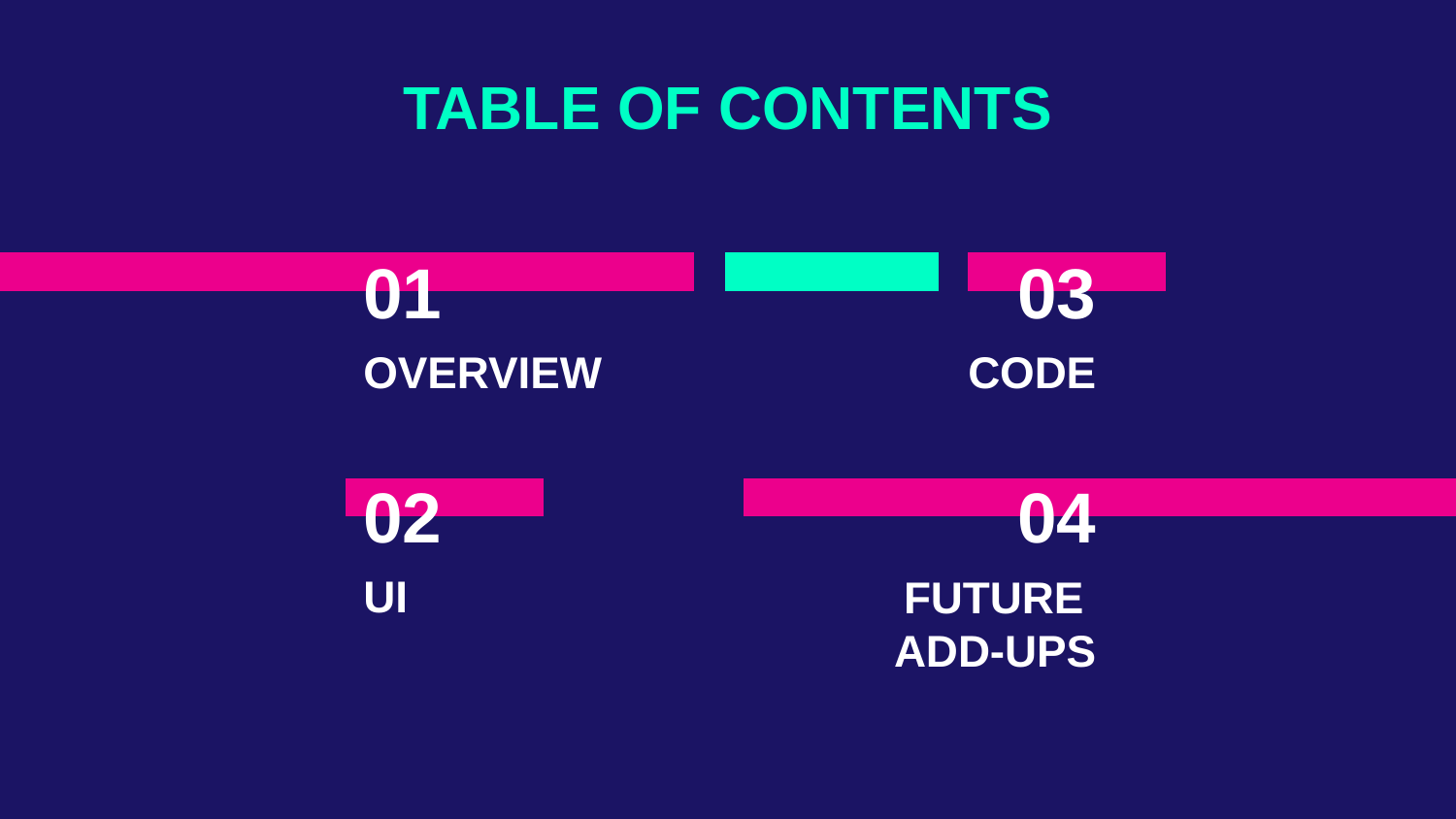

TABLE OF CONTENTS
# 01
03
OVERVIEW
CODE
02
04
UI
FUTURE
ADD-UPS